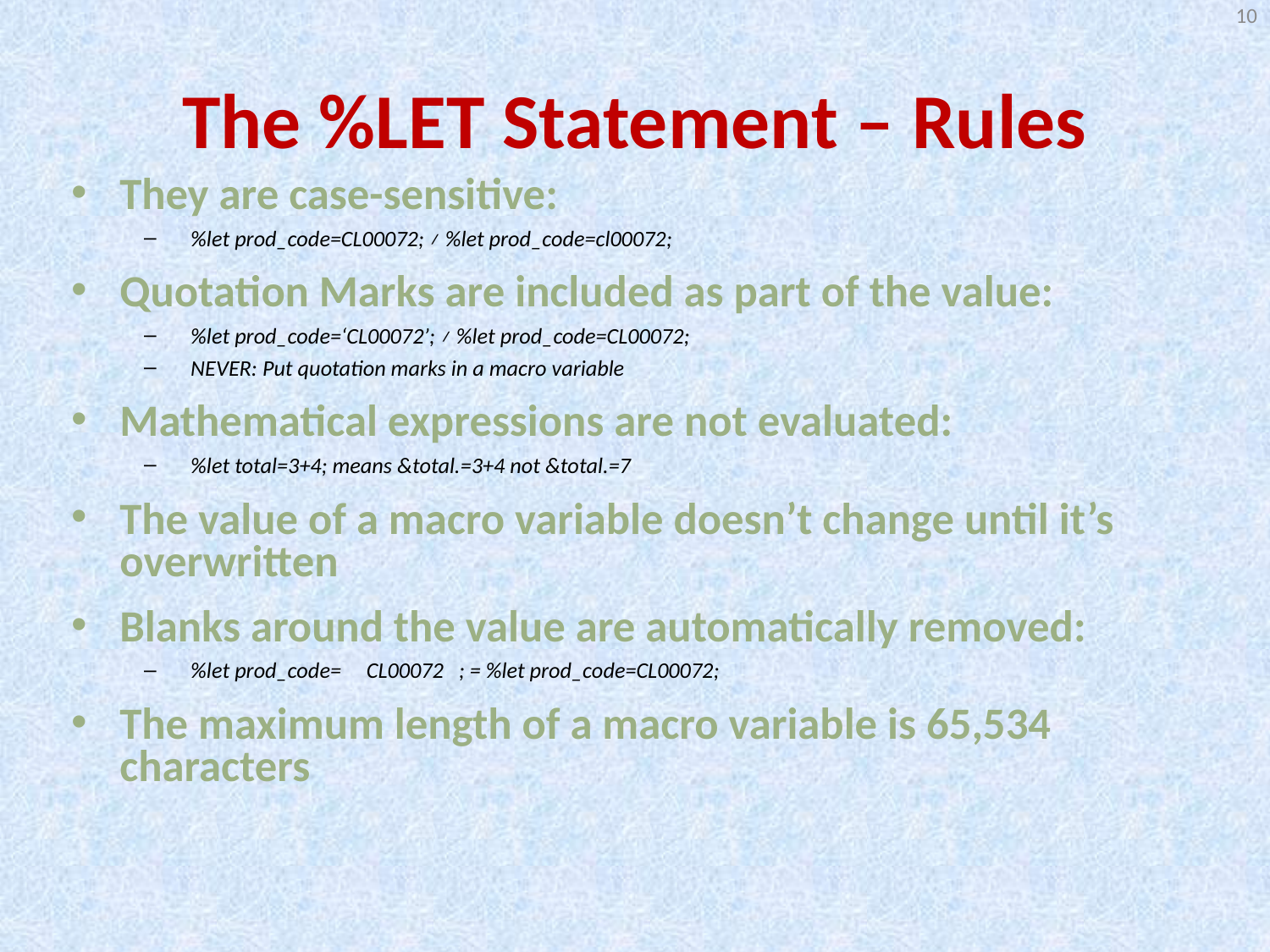

10
# The %LET Statement – Rules
They are case-sensitive:
%let prod_code=CL00072; ≠ %let prod_code=cl00072;
Quotation Marks are included as part of the value:
%let prod_code=‘CL00072’; ≠ %let prod_code=CL00072;
NEVER: Put quotation marks in a macro variable
Mathematical expressions are not evaluated:
%let total=3+4; means &total.=3+4 not &total.=7
The value of a macro variable doesn’t change until it’s overwritten
Blanks around the value are automatically removed:
%let prod_code=     CL00072   ; = %let prod_code=CL00072;
The maximum length of a macro variable is 65,534 characters